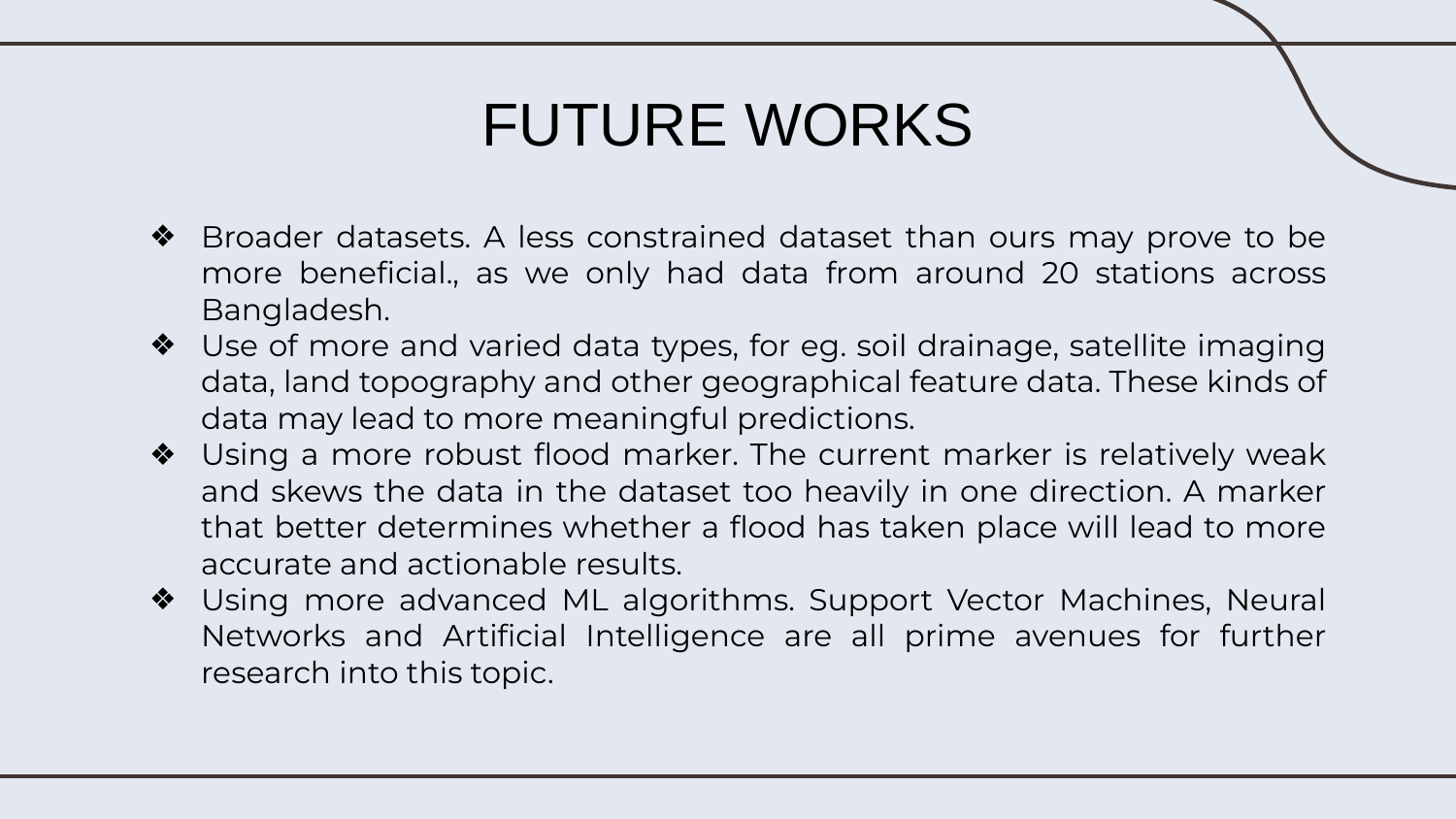

# FUTURE WORKS
Broader datasets. A less constrained dataset than ours may prove to be more beneficial., as we only had data from around 20 stations across Bangladesh.
Use of more and varied data types, for eg. soil drainage, satellite imaging data, land topography and other geographical feature data. These kinds of data may lead to more meaningful predictions.
Using a more robust flood marker. The current marker is relatively weak and skews the data in the dataset too heavily in one direction. A marker that better determines whether a flood has taken place will lead to more accurate and actionable results.
Using more advanced ML algorithms. Support Vector Machines, Neural Networks and Artificial Intelligence are all prime avenues for further research into this topic.